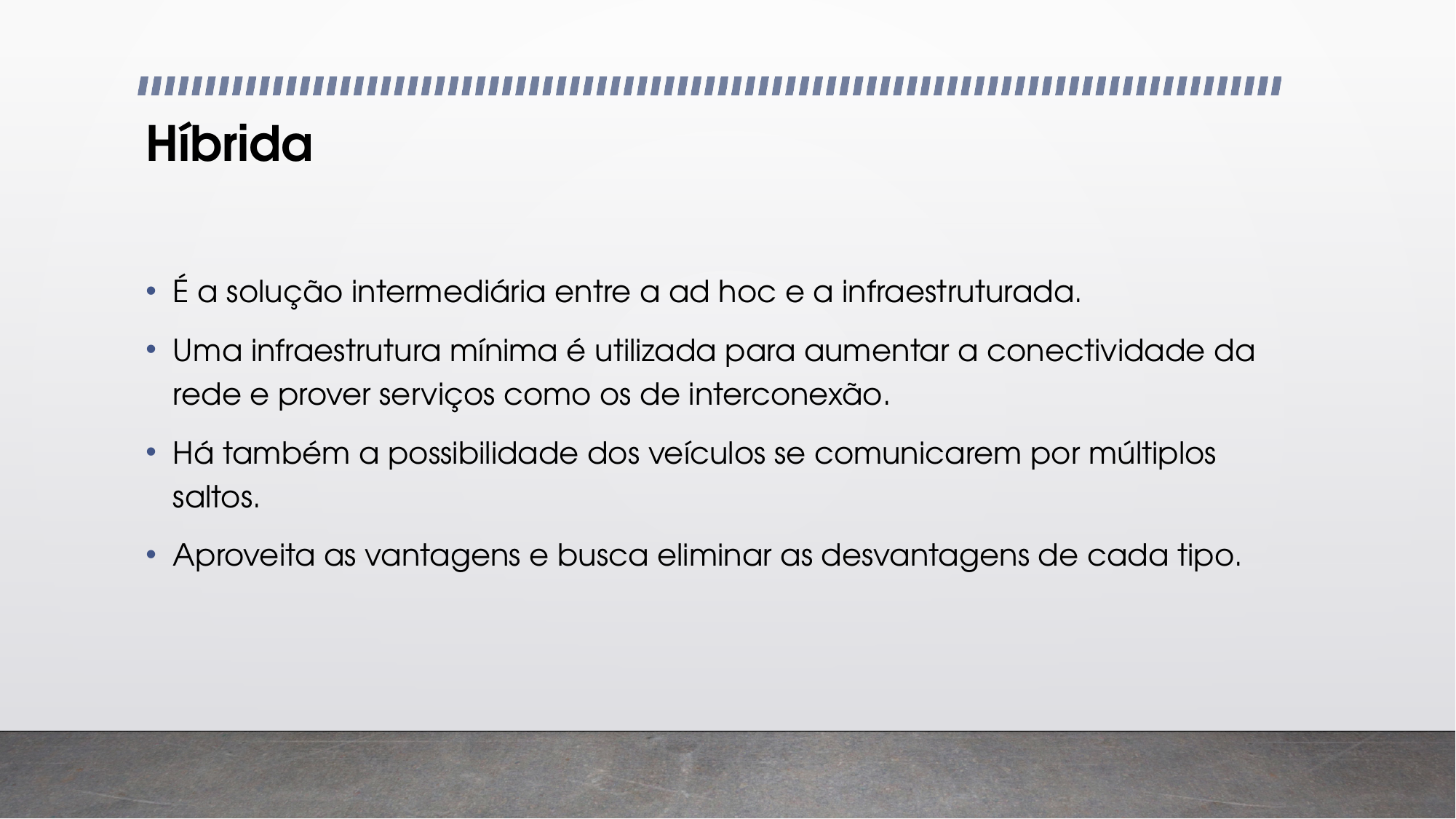

# Híbrida
É a solução intermediária entre a ad hoc e a infraestruturada.
Uma infraestrutura mínima é utilizada para aumentar a conectividade da rede e prover serviços como os de interconexão.
Há também a possibilidade dos veículos se comunicarem por múltiplos saltos.
Aproveita as vantagens e busca eliminar as desvantagens de cada tipo.